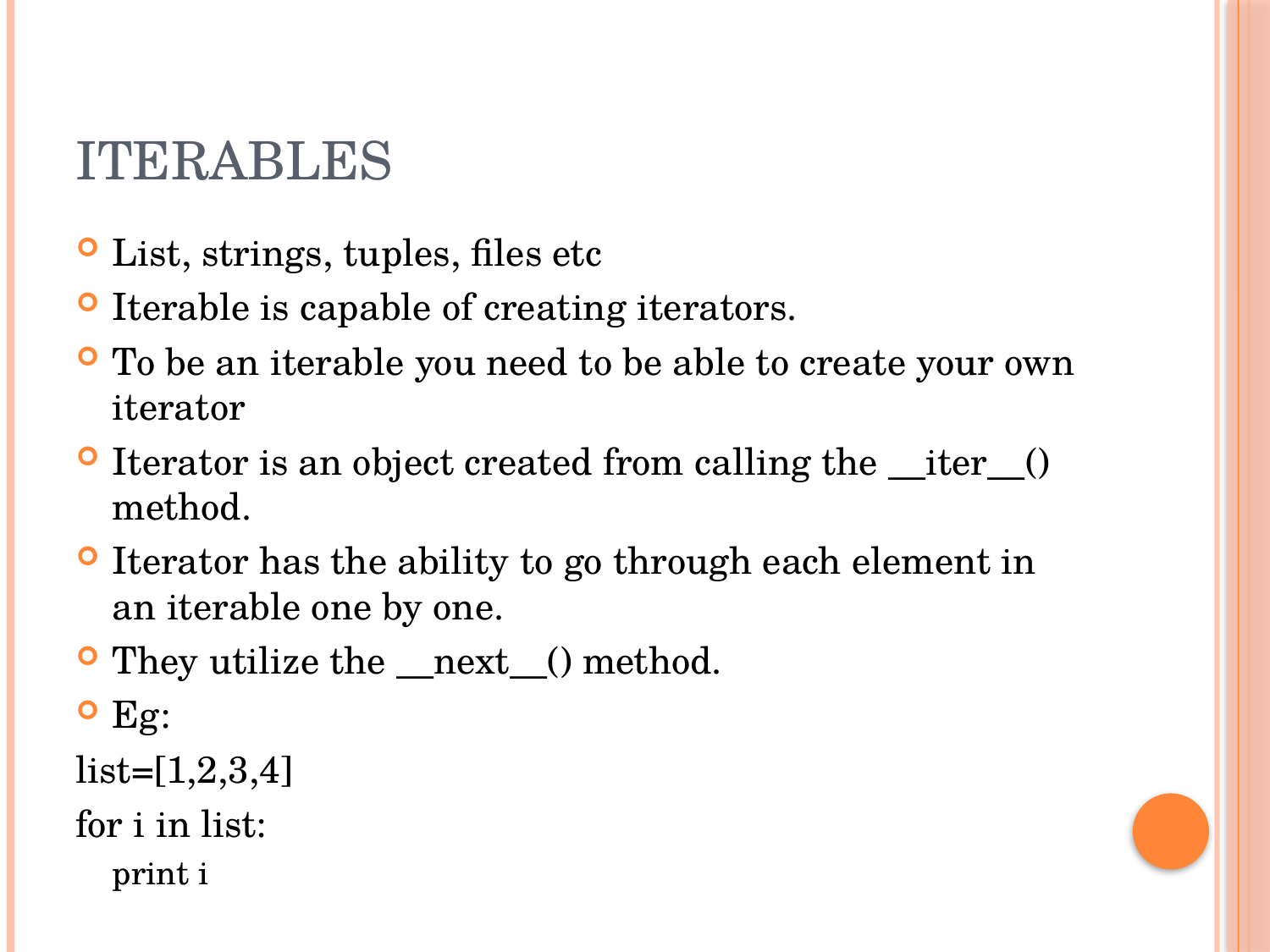

# Iterables
List, strings, tuples, files etc
Iterable is capable of creating iterators.
To be an iterable you need to be able to create your own iterator
Iterator is an object created from calling the __iter__() method.
Iterator has the ability to go through each element in an iterable one by one.
They utilize the __next__() method.
Eg:
list=[1,2,3,4]
for i in list:
print i